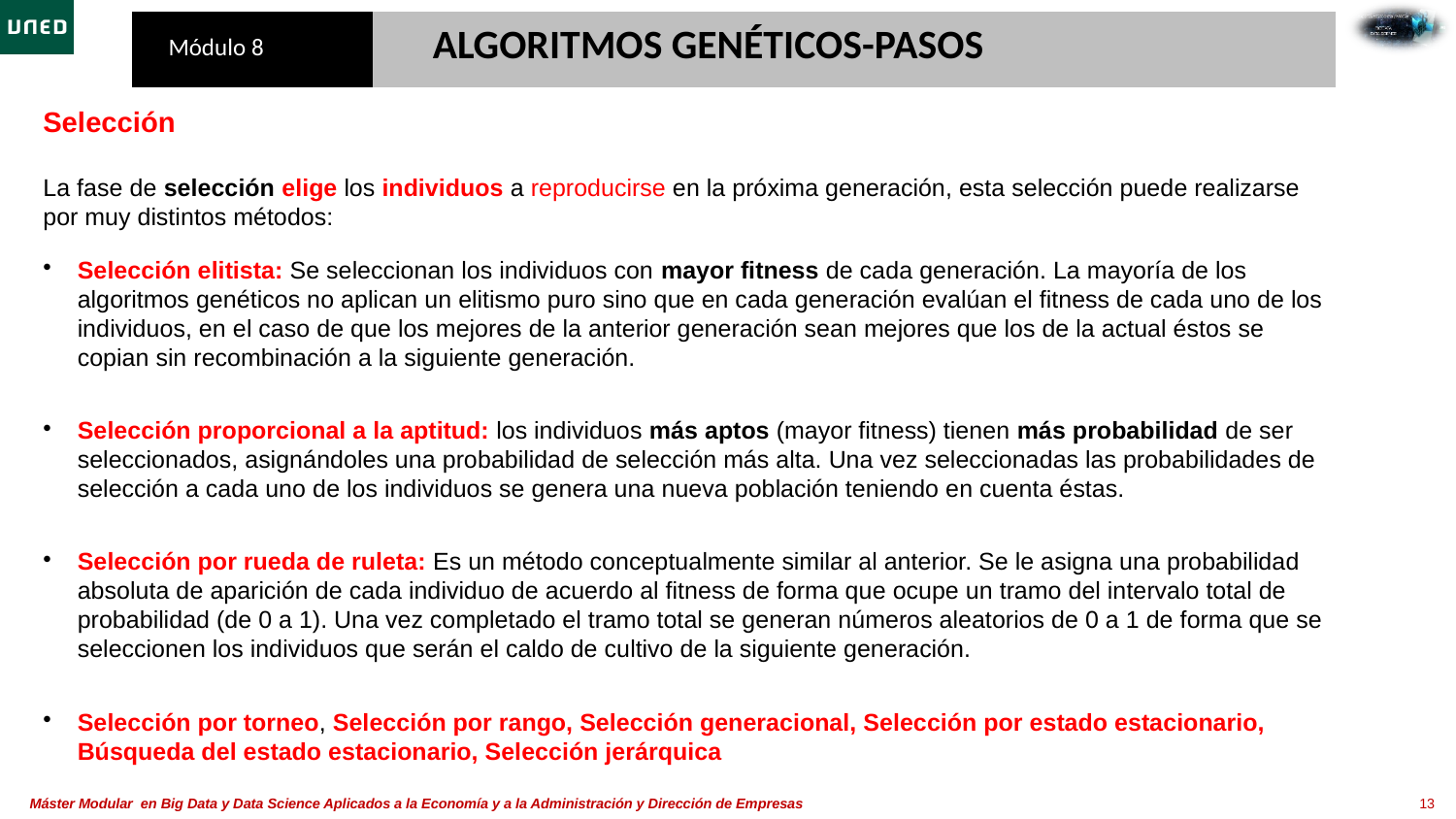

ALGORITMOS GENÉTICOS​-PASOS
Selección

La fase de selección elige los individuos a reproducirse en la próxima generación, esta selección puede realizarse por muy distintos métodos:​
Selección elitista: Se seleccionan los individuos con mayor fitness de cada generación. La mayoría de los algoritmos genéticos no aplican un elitismo puro sino que en cada generación evalúan el fitness de cada uno de los individuos, en el caso de que los mejores de la anterior generación sean mejores que los de la actual éstos se copian sin recombinación a la siguiente generación.​
Selección proporcional a la aptitud: los individuos más aptos (mayor fitness) tienen más probabilidad de ser seleccionados, asignándoles una probabilidad de selección más alta. Una vez seleccionadas las probabilidades de selección a cada uno de los individuos se genera una nueva población teniendo en cuenta éstas.​
Selección por rueda de ruleta: Es un método conceptualmente similar al anterior. Se le asigna una probabilidad absoluta de aparición de cada individuo de acuerdo al fitness de forma que ocupe un tramo del intervalo total de probabilidad (de 0 a 1). Una vez completado el tramo total se generan números aleatorios de 0 a 1 de forma que se seleccionen los individuos que serán el caldo de cultivo de la siguiente generación.​
Selección por torneo, Selección por rango, Selección generacional, Selección por estado estacionario, Búsqueda del estado estacionario, Selección jerárquica​